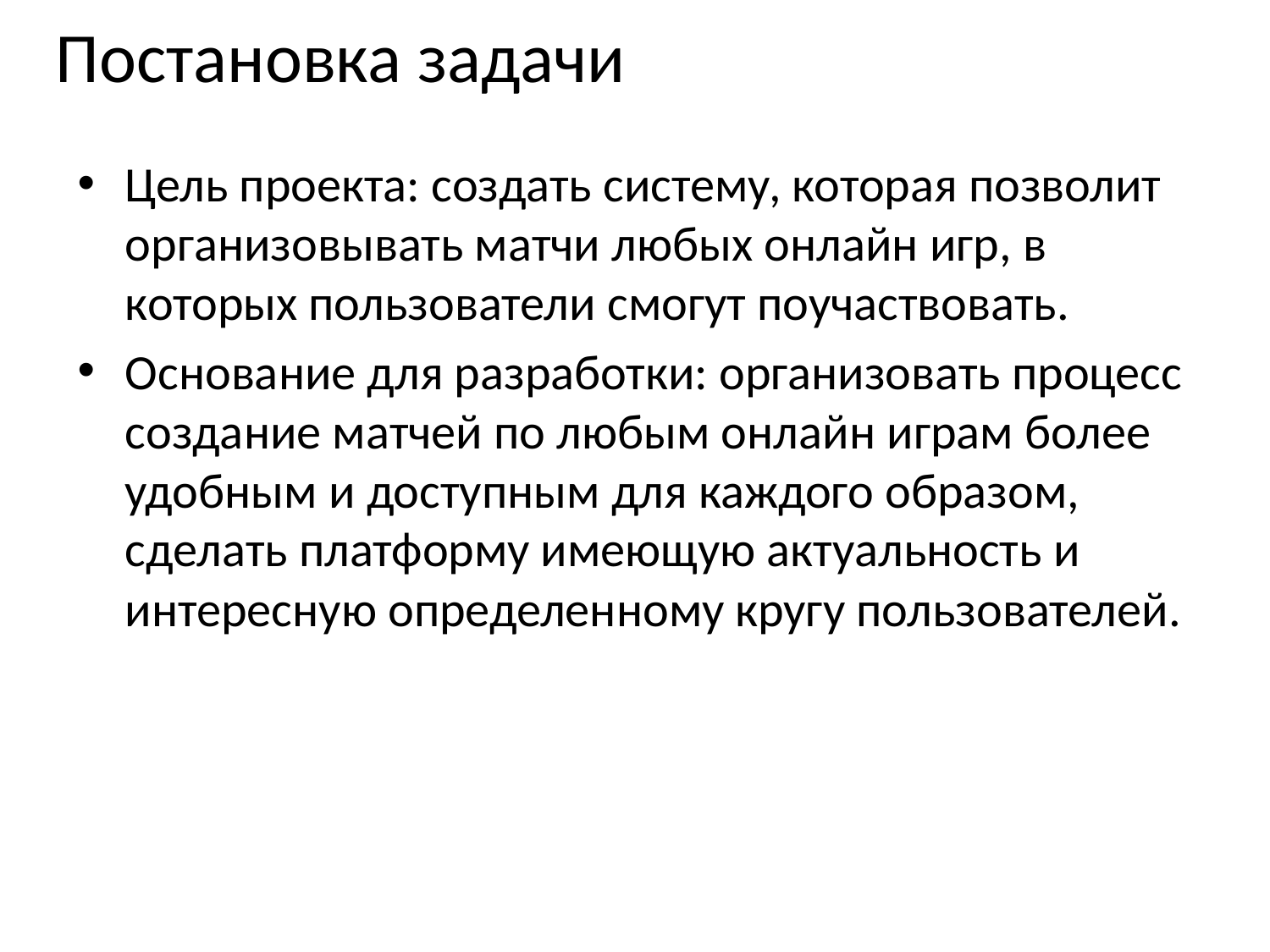

# Постановка задачи
Цель проекта: создать систему, которая позволит организовывать матчи любых онлайн игр, в которых пользователи смогут поучаствовать.
Основание для разработки: организовать процесс создание матчей по любым онлайн играм более удобным и доступным для каждого образом, сделать платформу имеющую актуальность и интересную определенному кругу пользователей.